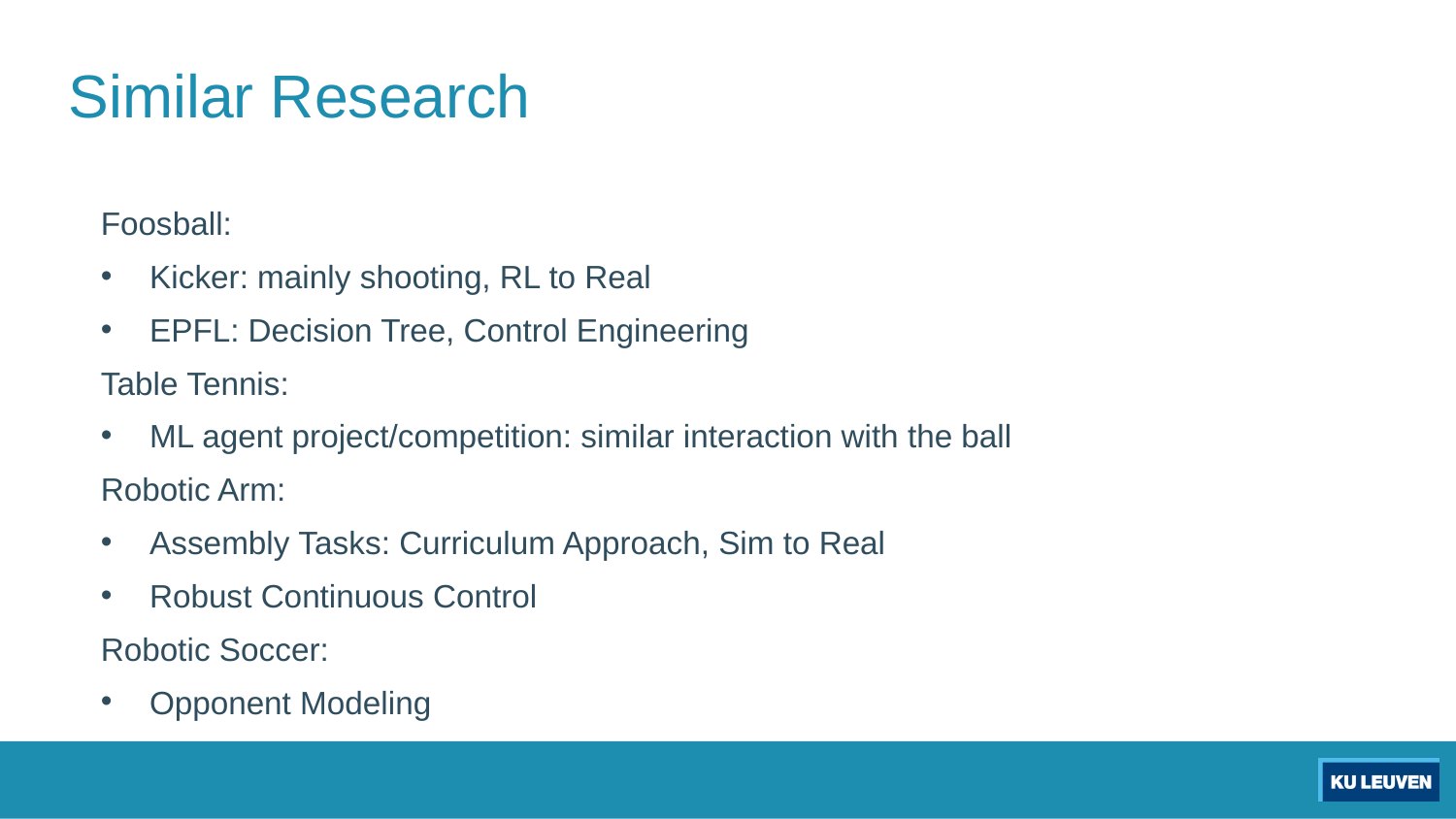

# Similar Research
Foosball:
Kicker: mainly shooting, RL to Real
EPFL: Decision Tree, Control Engineering
Table Tennis:
ML agent project/competition: similar interaction with the ball
Robotic Arm:
Assembly Tasks: Curriculum Approach, Sim to Real
Robust Continuous Control
Robotic Soccer:
Opponent Modeling